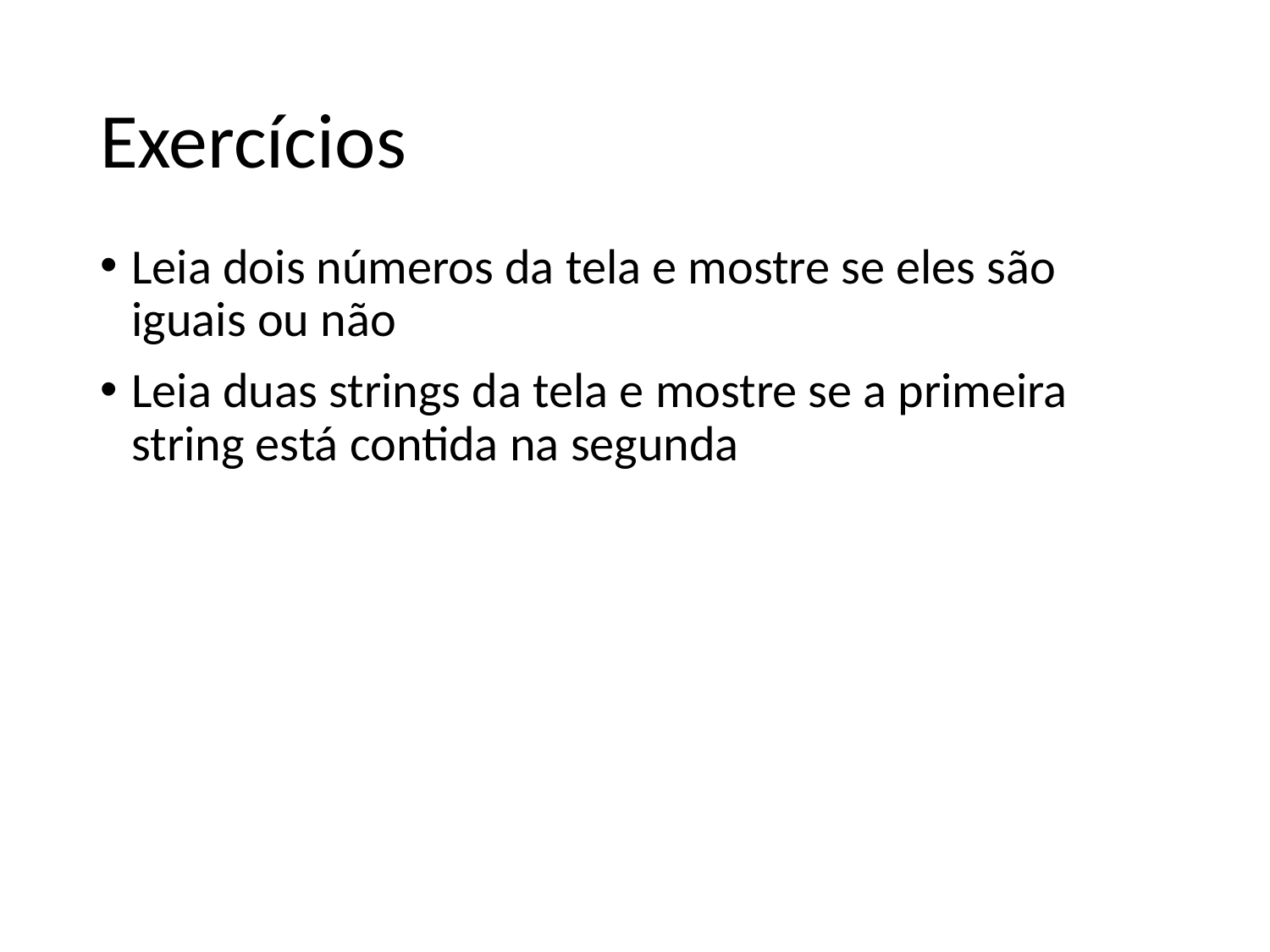

# Exercícios
Leia dois números da tela e mostre se eles são iguais ou não
Leia duas strings da tela e mostre se a primeira string está contida na segunda